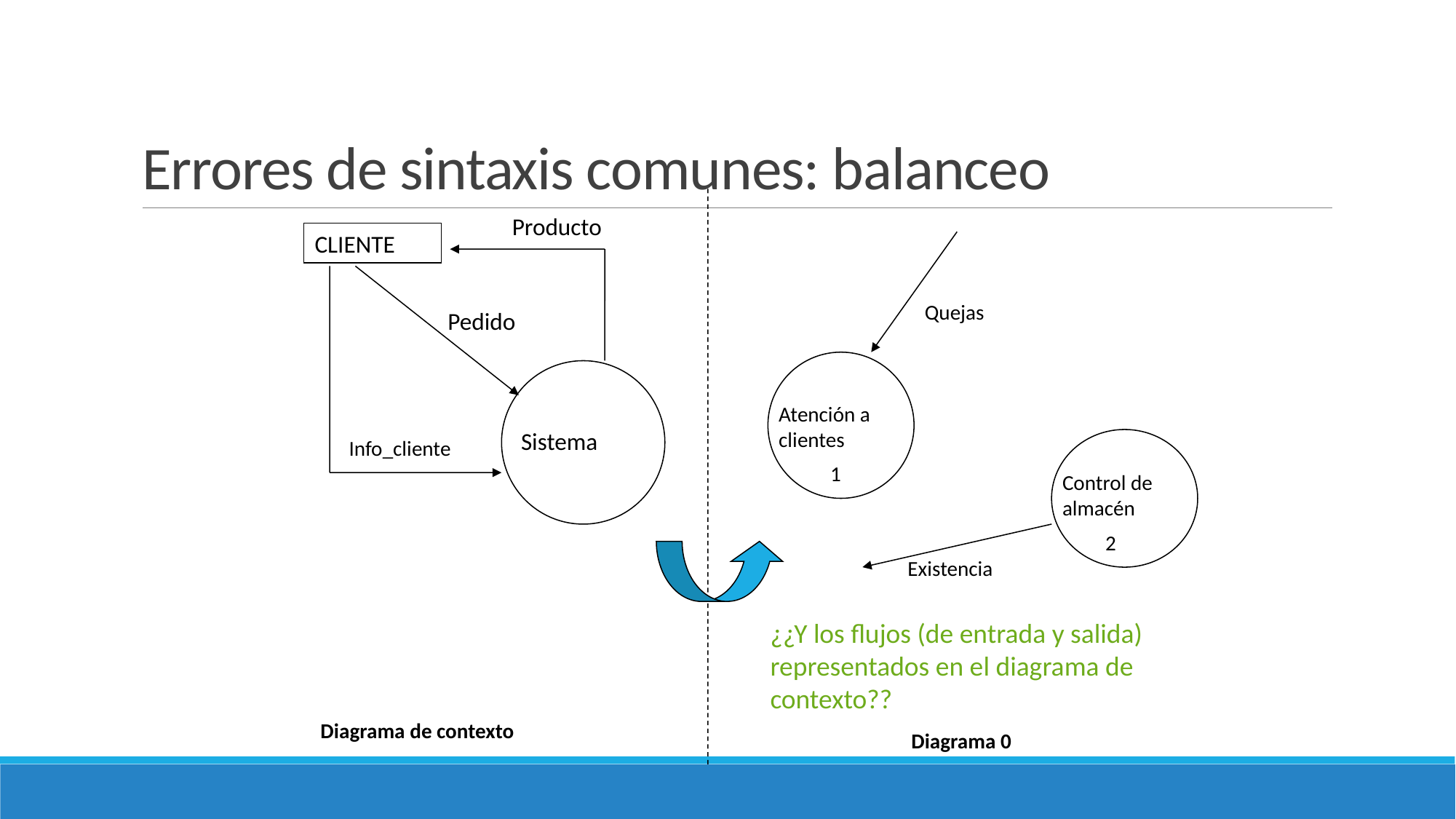

# Errores de sintaxis comunes: balanceo

Producto
CLIENTE

Quejas
Pedido

Atención a
clientes
Sistema
Info_cliente

1
Control de almacén

2

Existencia
¿¿Y los flujos (de entrada y salida) representados en el diagrama de contexto??
Diagrama de contexto
Diagrama 0